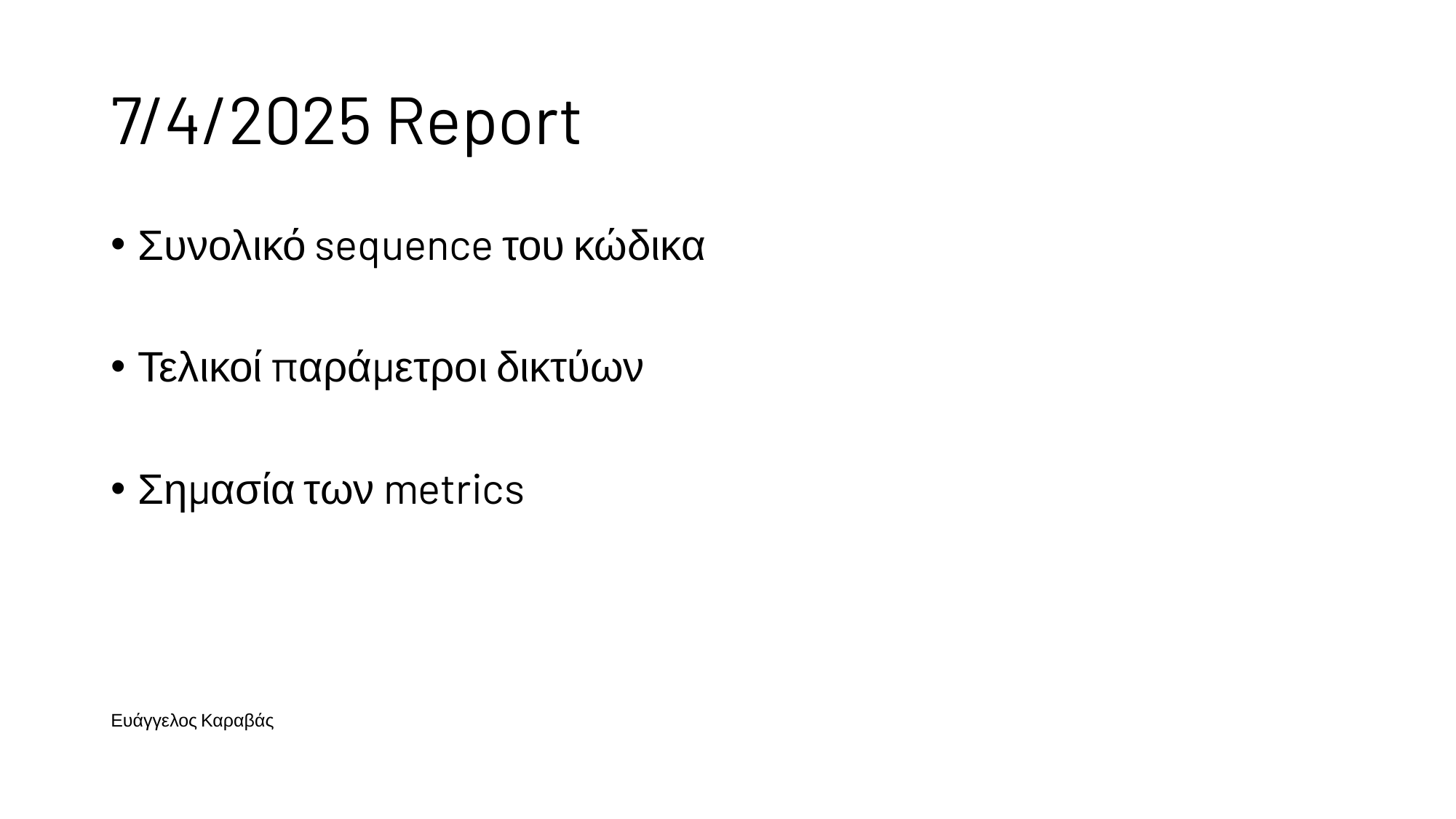

# 7/4/2025 Report
Συνολικό sequence του κώδικα

Τελικοί παράμετροι δικτύων

Σημασία των metrics

Ευάγγελος Καραβάς